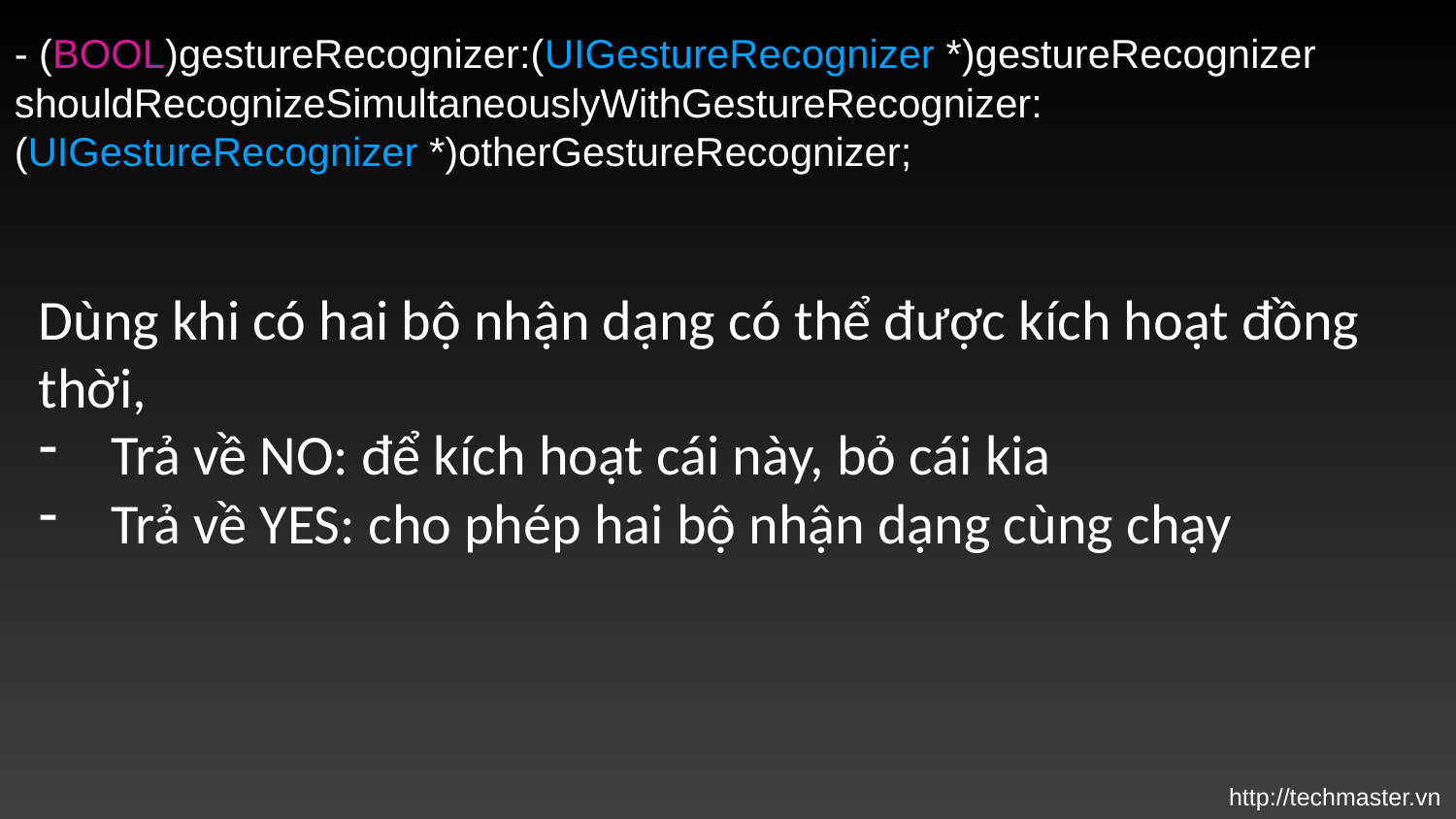

- (BOOL)gestureRecognizer:(UIGestureRecognizer *)gestureRecognizer shouldRecognizeSimultaneouslyWithGestureRecognizer:(UIGestureRecognizer *)otherGestureRecognizer;
Dùng khi có hai bộ nhận dạng có thể được kích hoạt đồng thời,
Trả về NO: để kích hoạt cái này, bỏ cái kia
Trả về YES: cho phép hai bộ nhận dạng cùng chạy